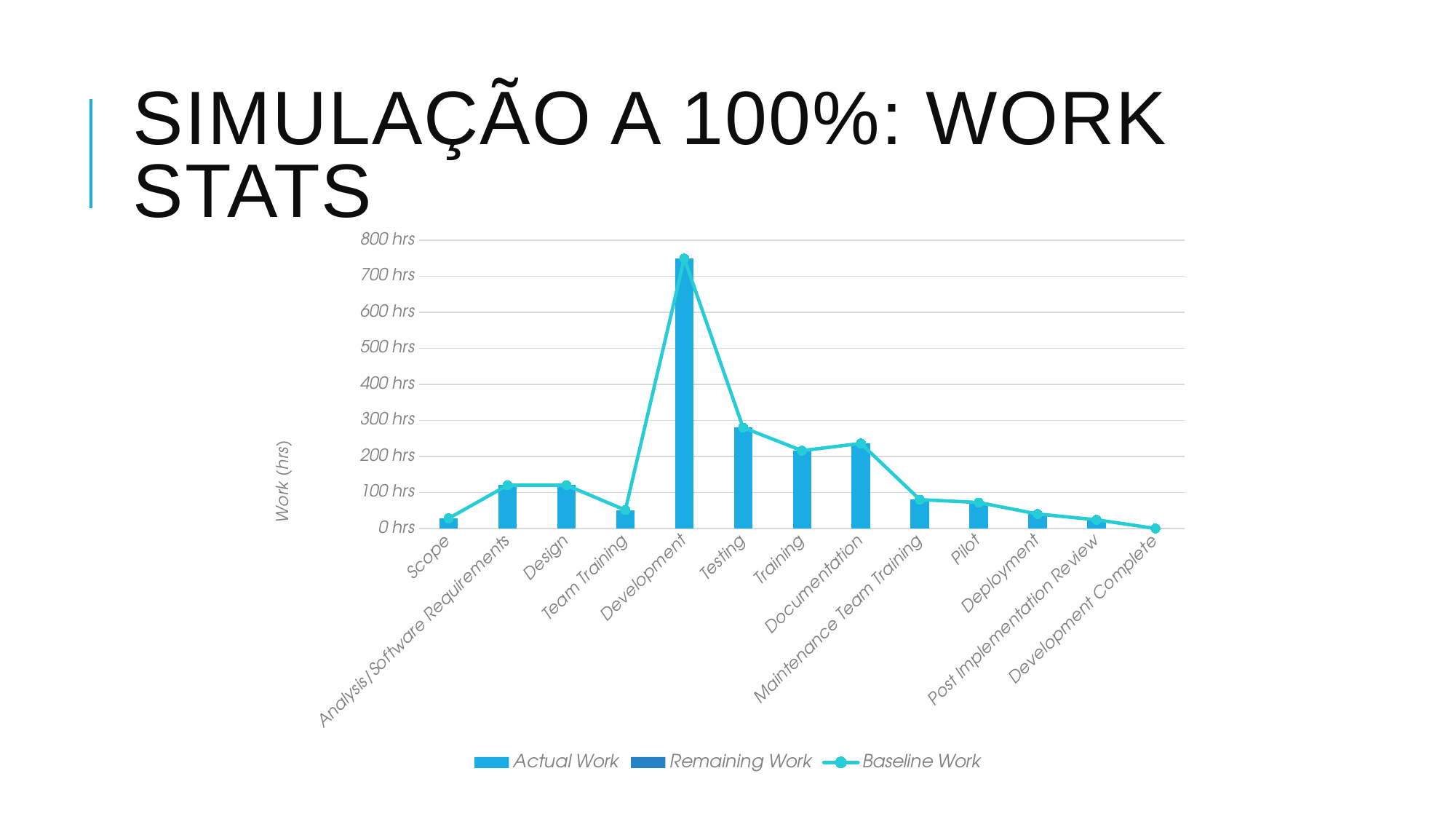

# SIMULAÇÃO A 100%: WORK STATS

### Chart

| Category |  |  |  |
|---|---|---|---|
| Scope | 28.0 | 0.0 | 28.0 |
| Analysis/Software Requirements | 120.0 | 0.0 | 120.0 |
| Design | 120.0 | 0.0 | 120.0 |
| Team Training | 51.0 | 0.0 | 51.0 |
| Development | 749.0 | 0.0 | 749.0 |
| Testing | 280.0 | 0.0 | 280.0 |
| Training | 216.0 | 0.0 | 216.0 |
| Documentation | 236.0 | 0.0 | 236.0 |
| Maintenance Team Training | 80.0 | 0.0 | 80.0 |
| Pilot | 72.0 | 0.0 | 72.0 |
| Deployment | 40.0 | 0.0 | 40.0 |
| Post Implementation Review | 24.0 | 0.0 | 24.0 |
| Development Complete | 0.0 | 0.0 | 0.0 |